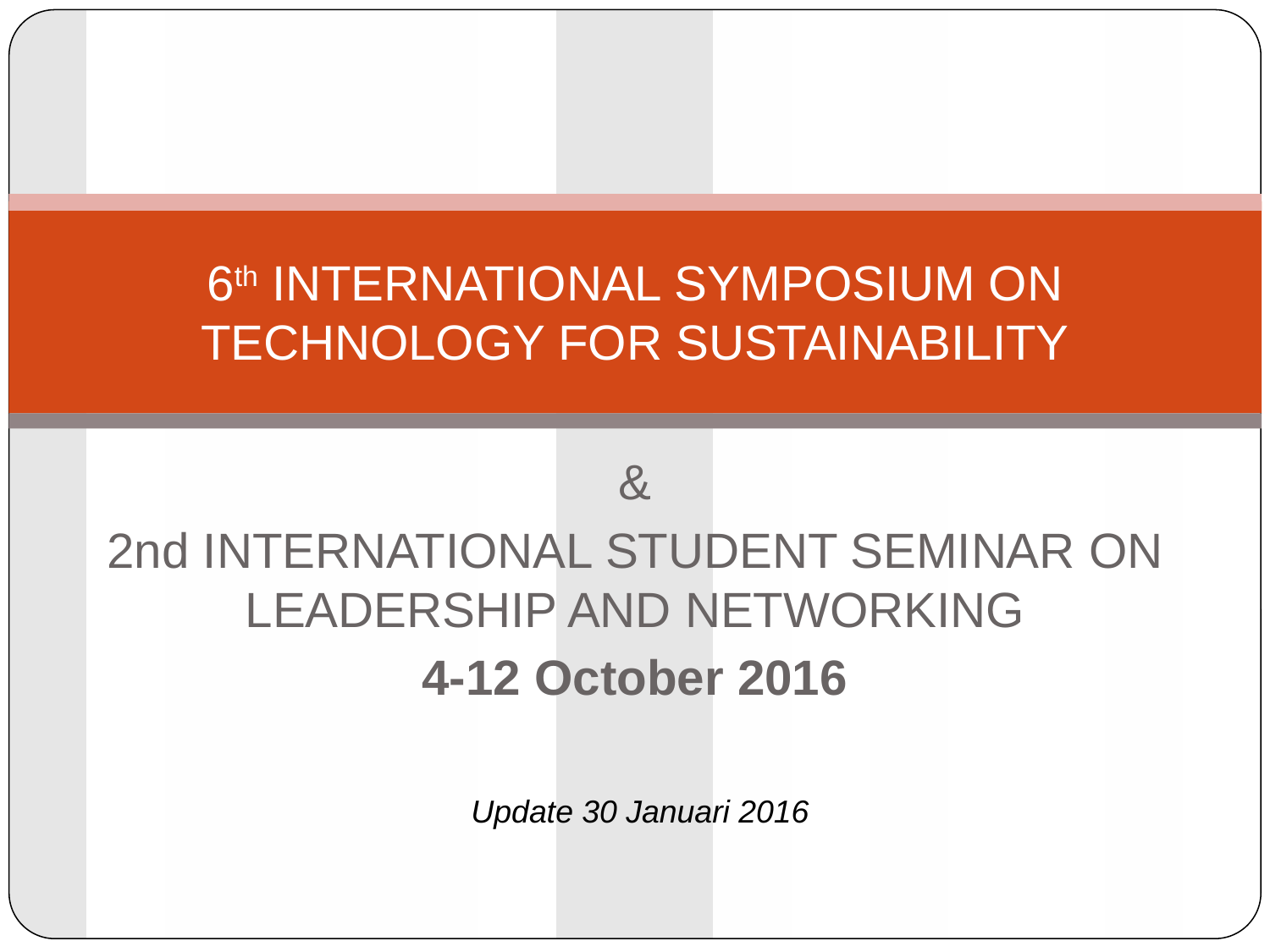

6th INTERNATIONAL SYMPOSIUM ON TECHNOLOGY FOR SUSTAINABILITY
&
2nd INTERNATIONAL STUDENT SEMINAR ON LEADERSHIP AND NETWORKING
4-12 October 2016
Update 30 Januari 2016